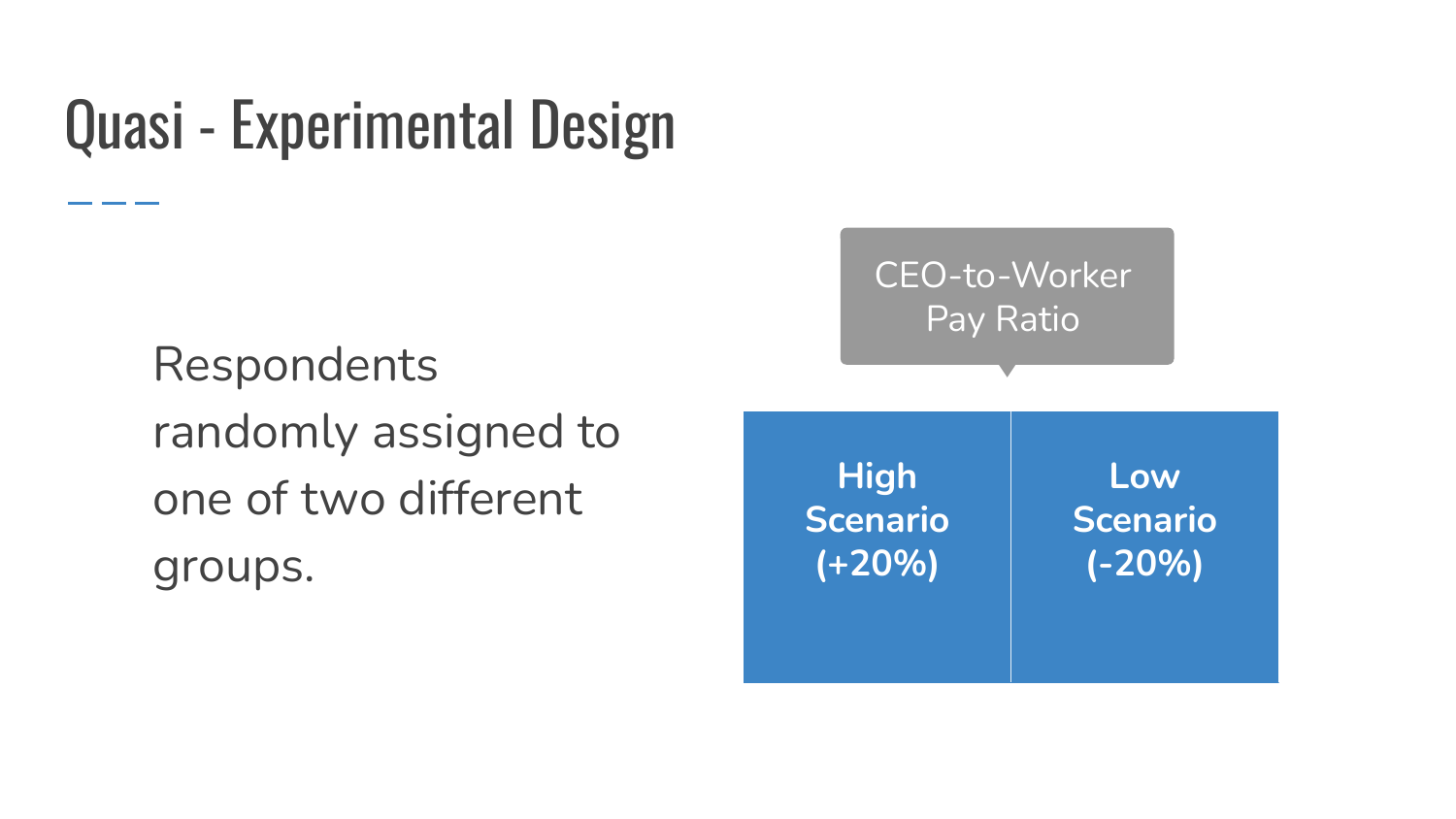

# Quasi - Experimental Design

CEO-to-Worker Pay Ratio
Respondents randomly assigned to one of two different groups.

High Scenario
(+20%)

Low Scenario
(-20%)